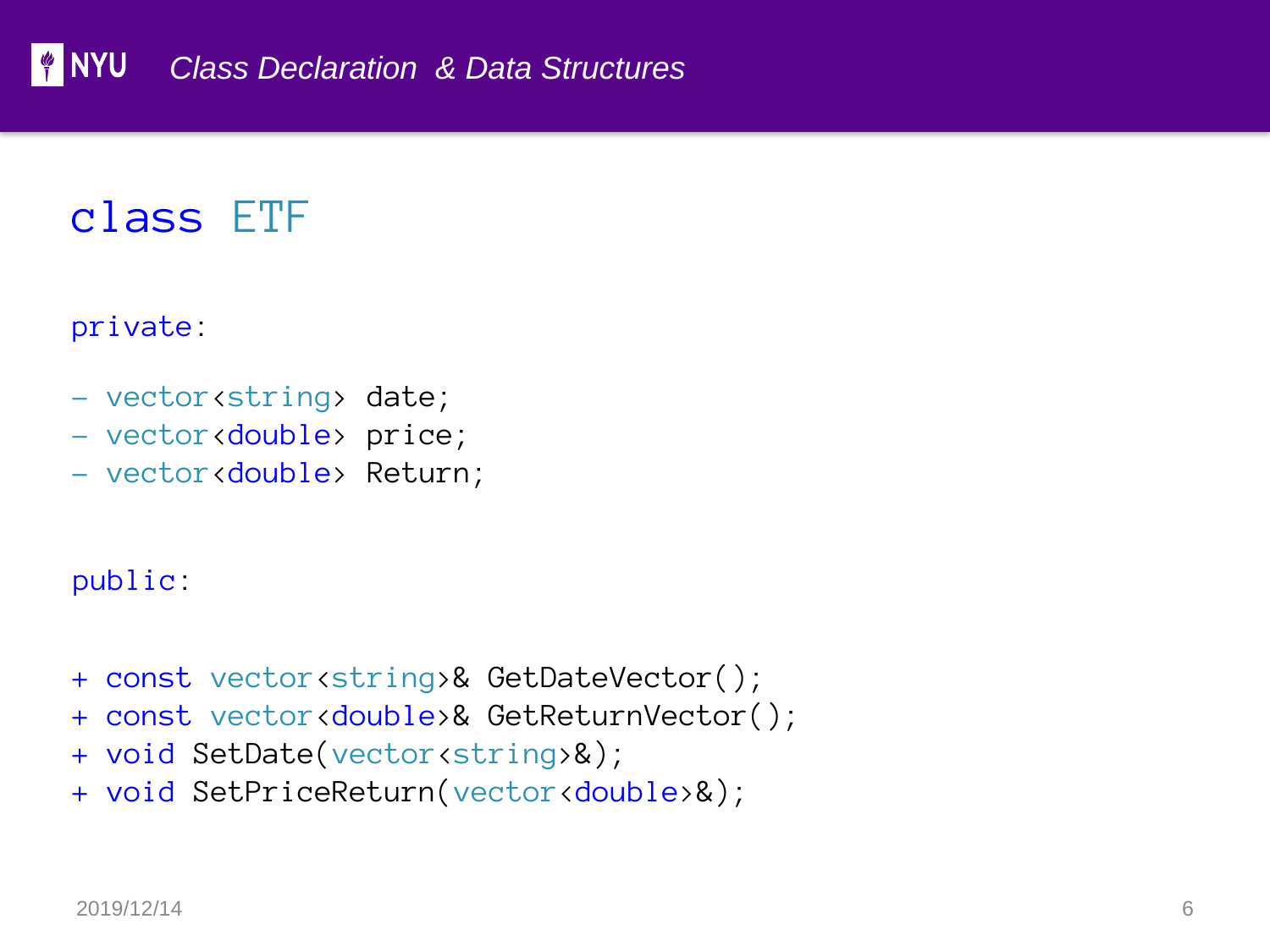

Class Declaration  & Data Structures
class ETF
private:
- vector<string> date;
- vector<double> price;
- vector<double> Return;
public:
+ const vector<string>& GetDateVector();
+ const vector<double>& GetReturnVector();
+ void SetDate(vector<string>&);
+ void SetPriceReturn(vector<double>&);
2019/12/14
6